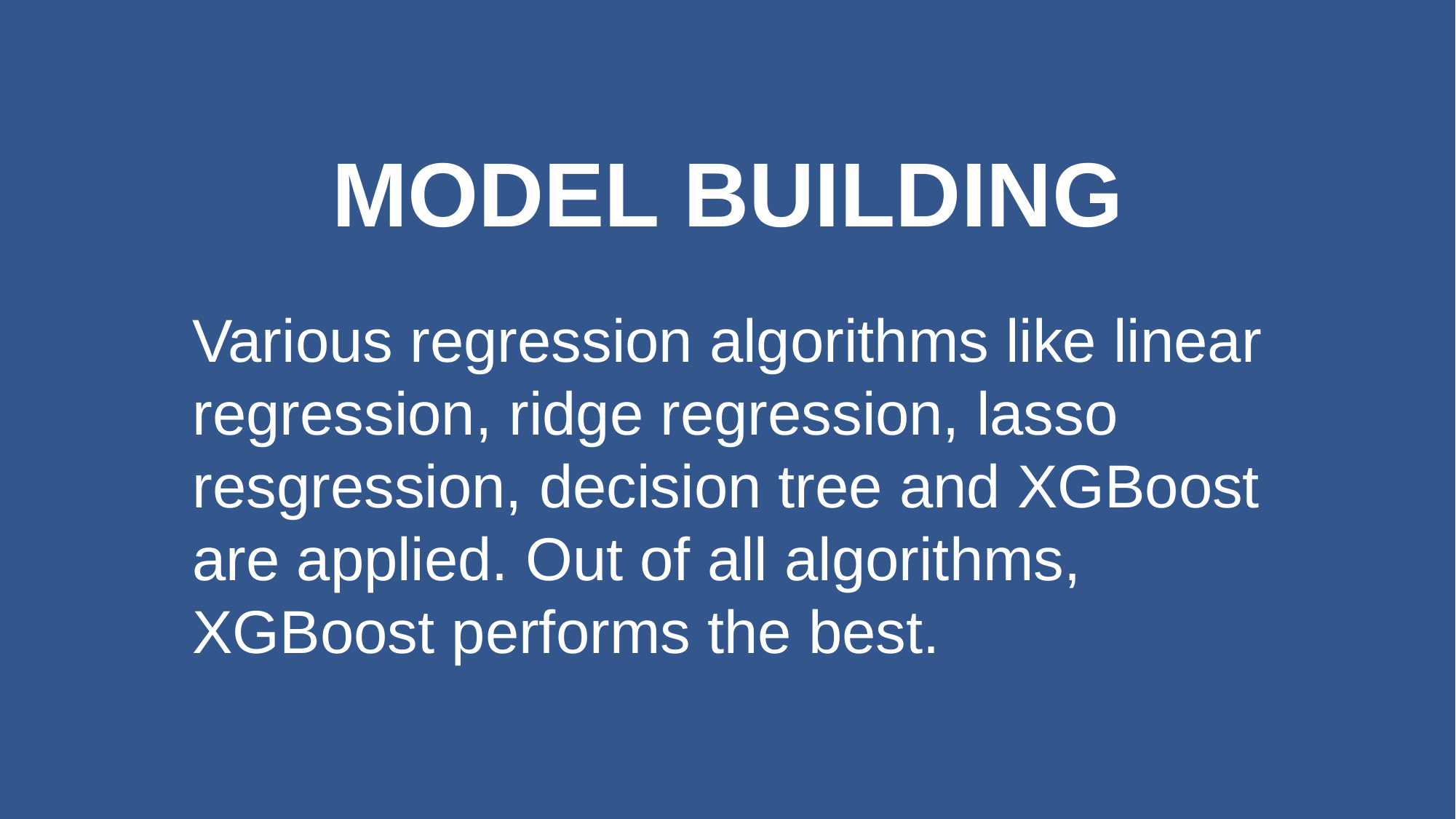

# MODEL BUILDING
Various regression algorithms like linear regression, ridge regression, lasso resgression, decision tree and XGBoost are applied. Out of all algorithms, XGBoost performs the best.